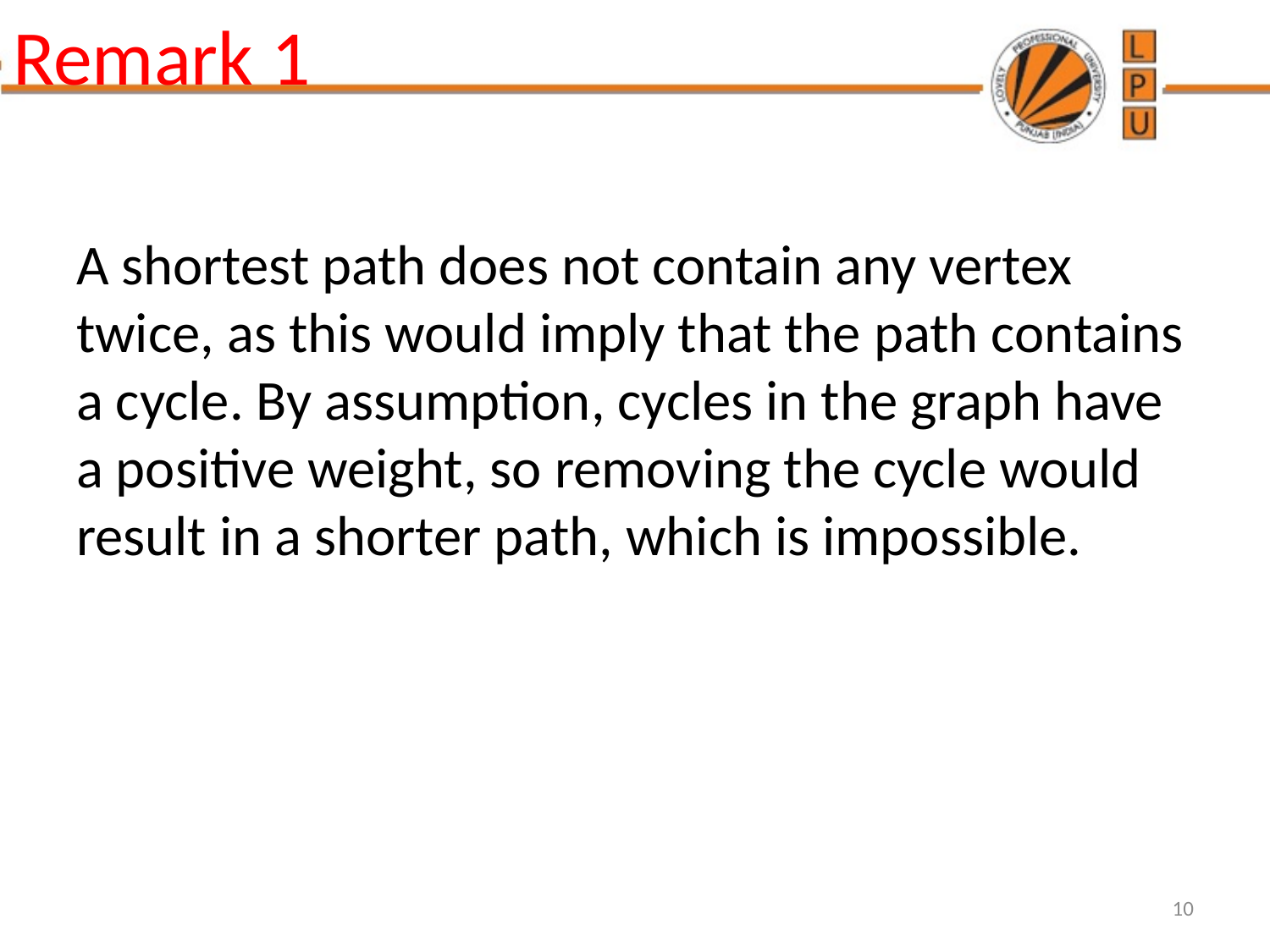

# Remark 1
A shortest path does not contain any vertex twice, as this would imply that the path contains a cycle. By assumption, cycles in the graph have a positive weight, so removing the cycle would result in a shorter path, which is impossible.
10